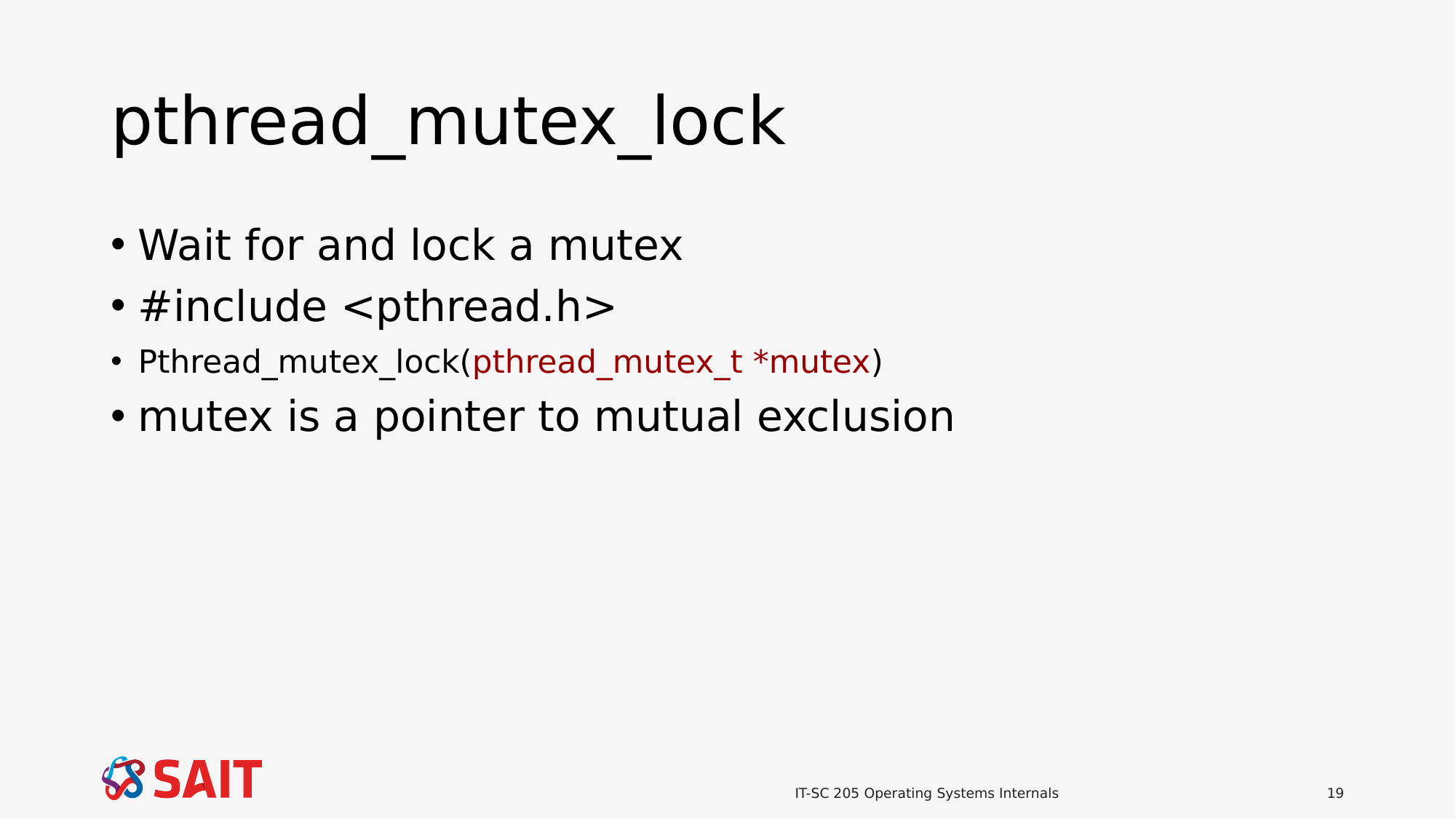

# pthread_mutex_lock
Wait for and lock a mutex
#include <pthread.h>
Pthread_mutex_lock(pthread_mutex_t *mutex)
mutex is a pointer to mutual exclusion
IT-SC 205 Operating Systems Internals
19